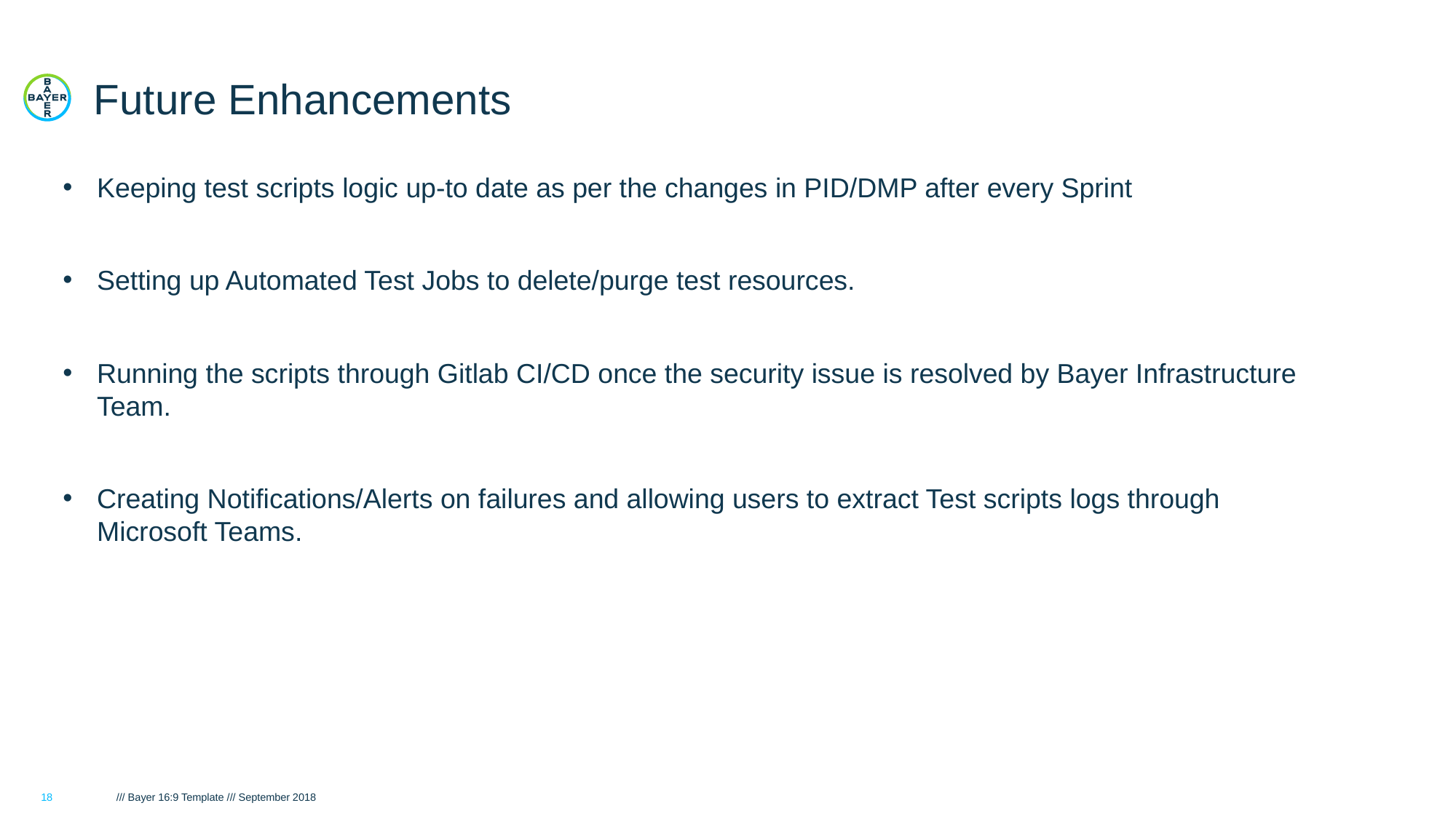

# Future Enhancements
Keeping test scripts logic up-to date as per the changes in PID/DMP after every Sprint
Setting up Automated Test Jobs to delete/purge test resources.
Running the scripts through Gitlab CI/CD once the security issue is resolved by Bayer Infrastructure Team.
Creating Notifications/Alerts on failures and allowing users to extract Test scripts logs through Microsoft Teams.
18
/// Bayer 16:9 Template /// September 2018